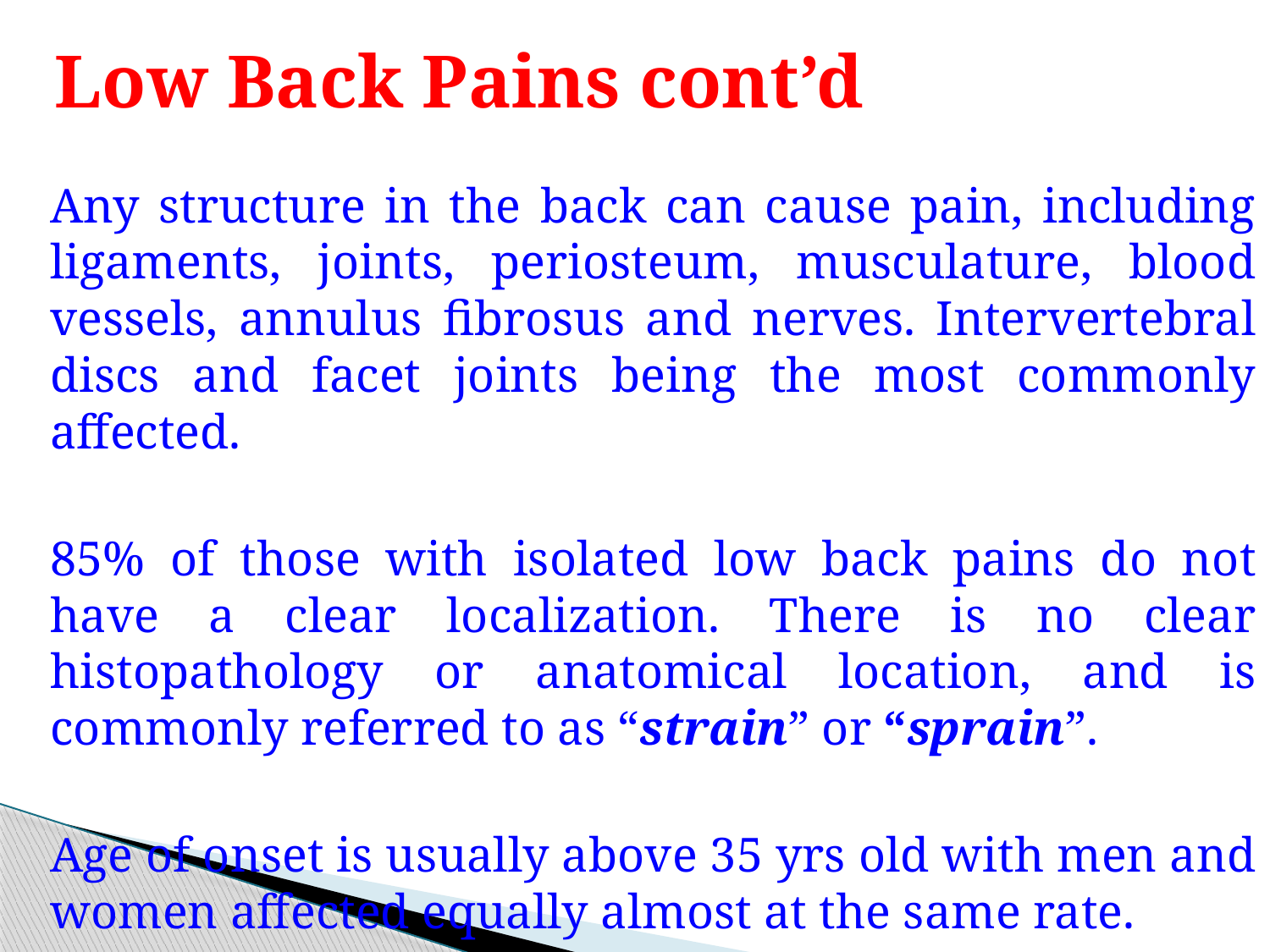

# Low Back Pains cont’d
	Any structure in the back can cause pain, including ligaments, joints, periosteum, musculature, blood vessels, annulus fibrosus and nerves. Intervertebral discs and facet joints being the most commonly affected.

	85% of those with isolated low back pains do not have a clear localization. There is no clear histopathology or anatomical location, and is commonly referred to as “strain” or “sprain”.

	Age of onset is usually above 35 yrs old with men and women affected equally almost at the same rate.